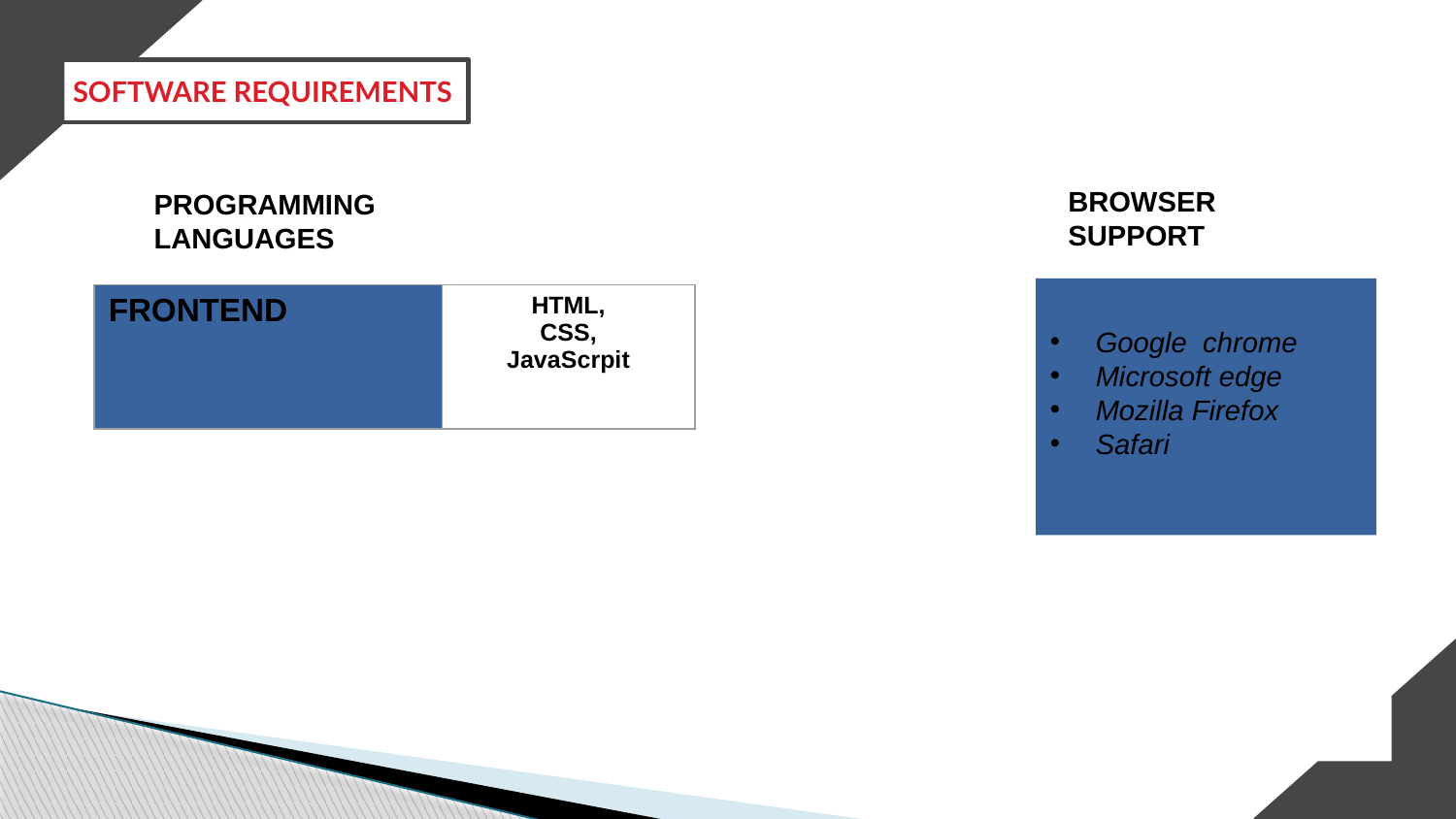

SOFTWARE REQUIREMENTS
BROWSER SUPPORT
PROGRAMMING LANGUAGES

Google  chrome
Microsoft edge
Mozilla Firefox
Safari

| FRONTEND | HTML, CSS, JavaScrpit |
| --- | --- |